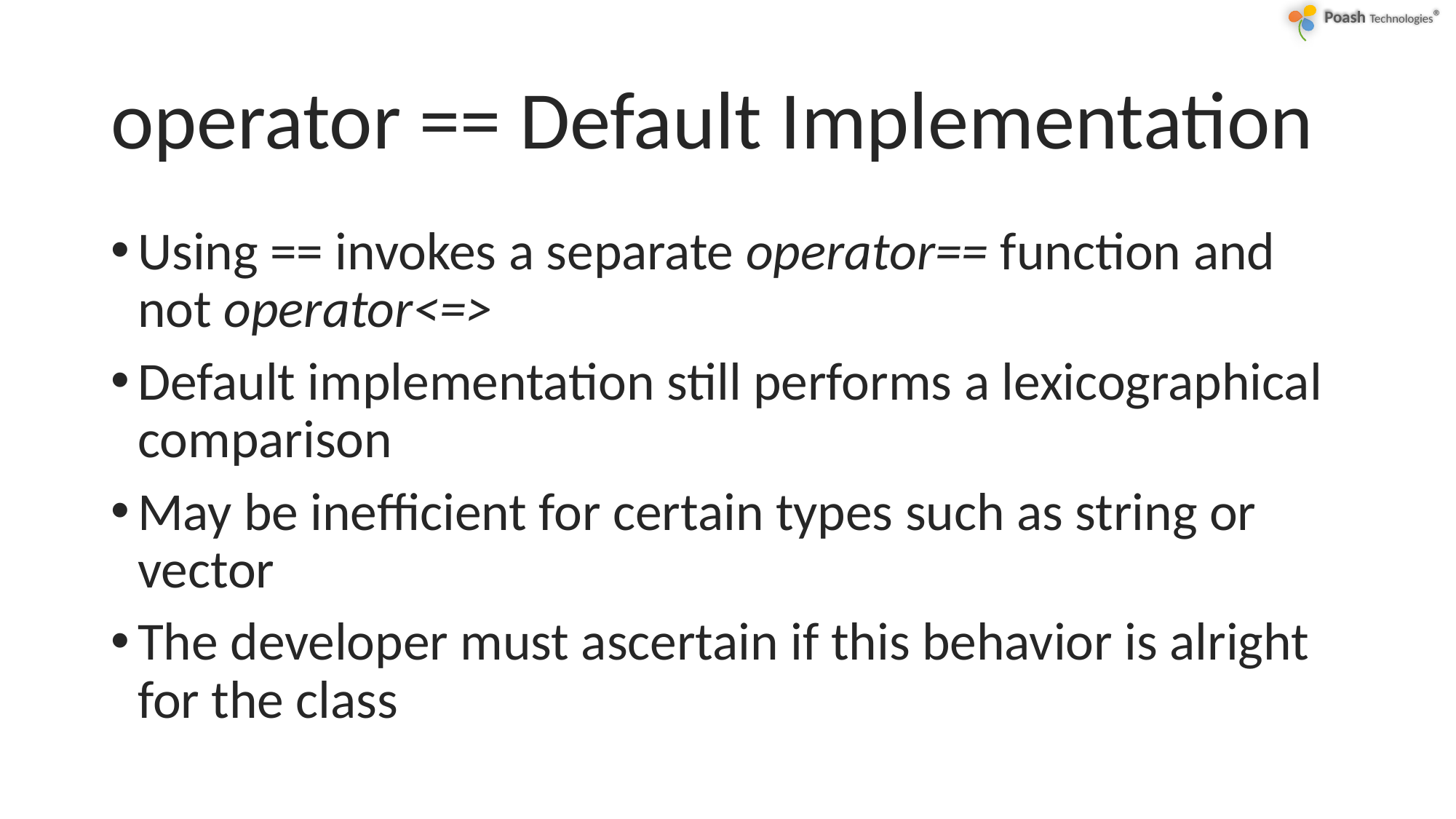

# operator == Default Implementation
Using == invokes a separate operator== function and not operator<=>
Default implementation still performs a lexicographical comparison
May be inefficient for certain types such as string or vector
The developer must ascertain if this behavior is alright for the class